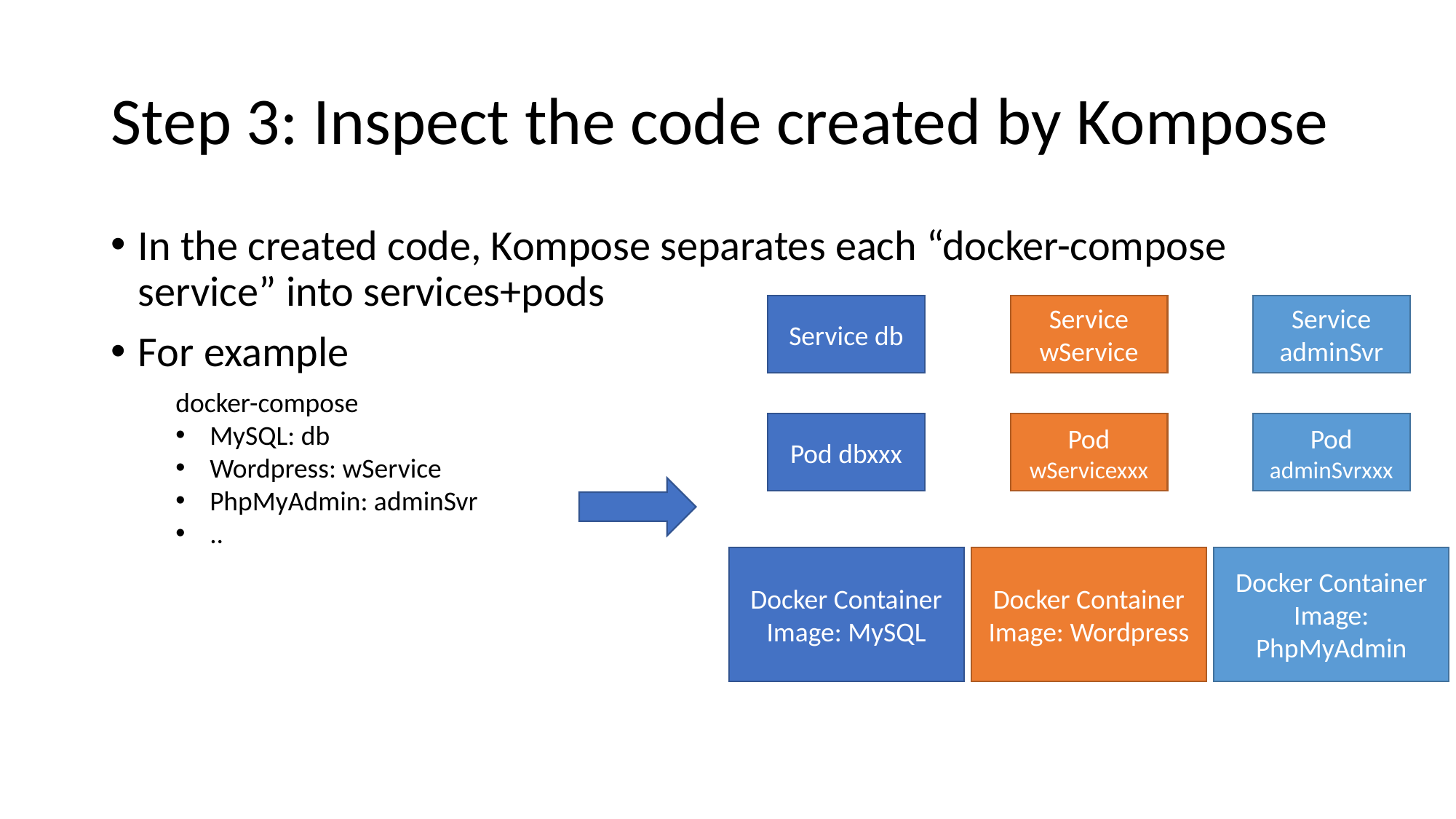

# Step 3: Inspect the code created by Kompose
In the created code, Kompose separates each “docker-compose service” into services+pods
For example

Service db
Service wService
Service adminSvr
docker-compose
MySQL: db
Wordpress: wService
PhpMyAdmin: adminSvr
..
Pod dbxxx
Pod wServicexxx
Pod adminSvrxxx

Docker Container
Image: MySQL
Docker Container
Image: Wordpress
Docker Container
Image: PhpMyAdmin